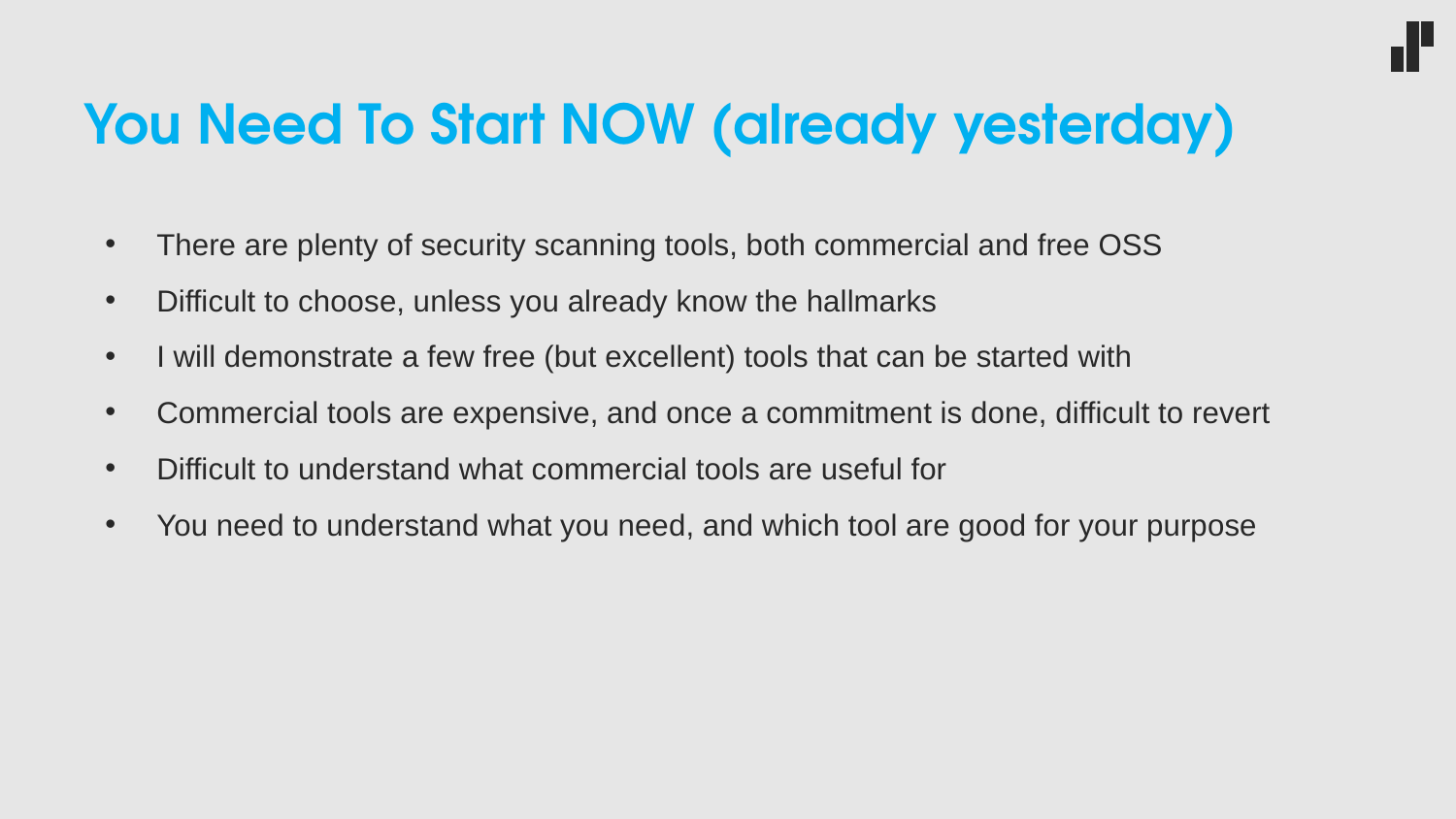

# You Need To Start NOW (already yesterday)
There are plenty of security scanning tools, both commercial and free OSS
Difficult to choose, unless you already know the hallmarks
I will demonstrate a few free (but excellent) tools that can be started with
Commercial tools are expensive, and once a commitment is done, difficult to revert
Difficult to understand what commercial tools are useful for
You need to understand what you need, and which tool are good for your purpose